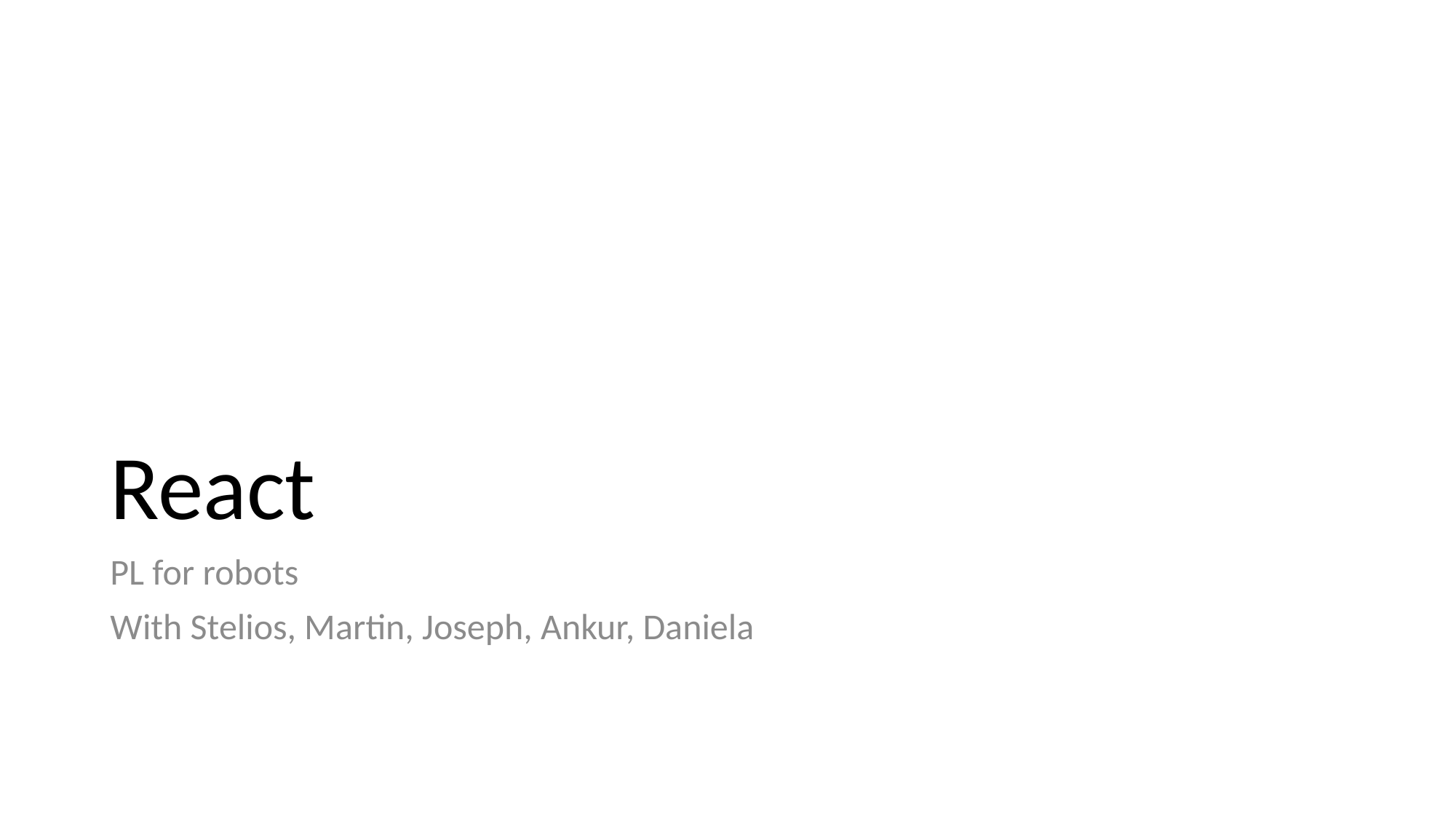

# React
PL for robots
With Stelios, Martin, Joseph, Ankur, Daniela